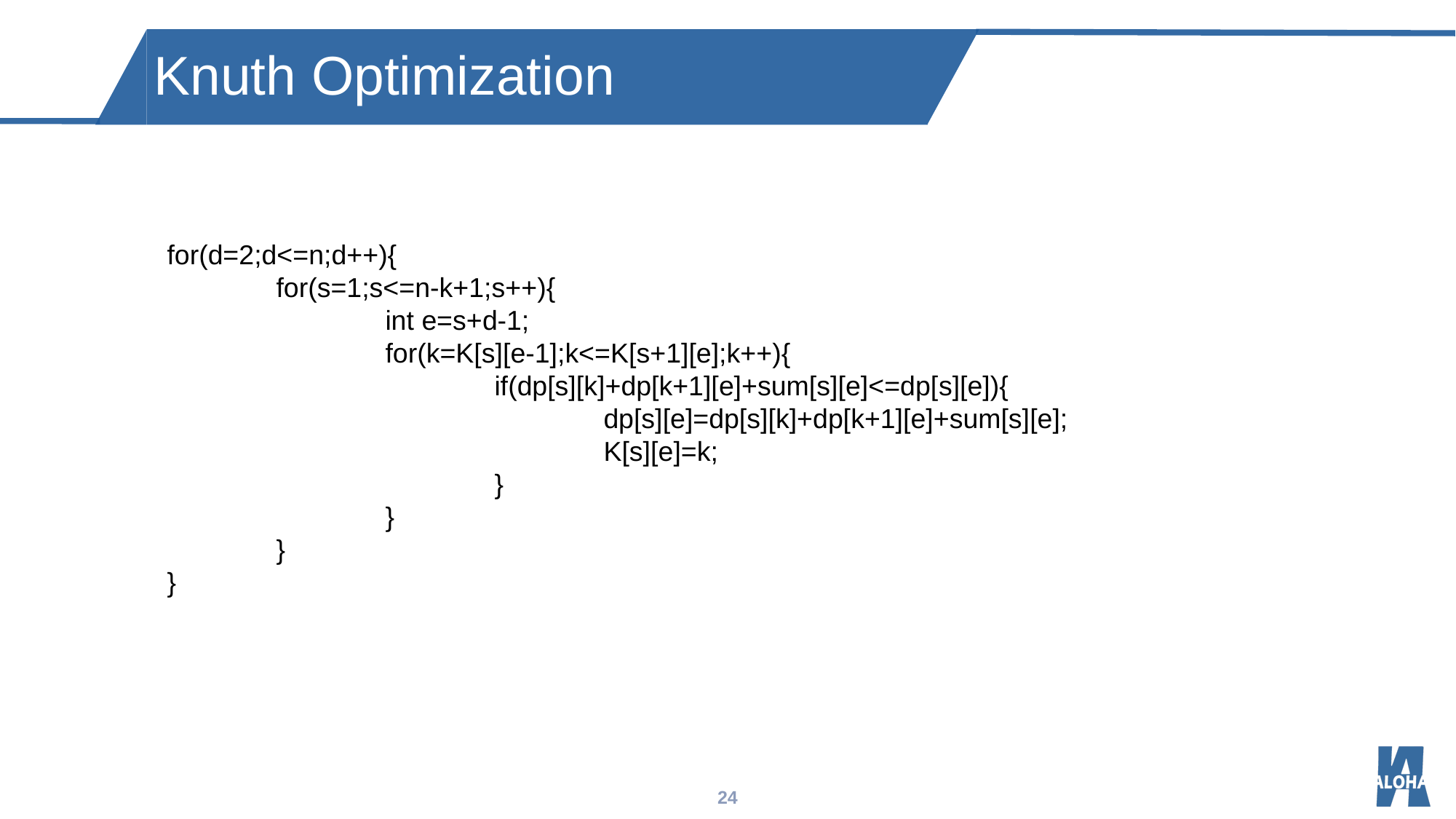

Knuth Optimization
for(d=2;d<=n;d++){
	for(s=1;s<=n-k+1;s++){
		int e=s+d-1;
		for(k=K[s][e-1];k<=K[s+1][e];k++){
			if(dp[s][k]+dp[k+1][e]+sum[s][e]<=dp[s][e]){
				dp[s][e]=dp[s][k]+dp[k+1][e]+sum[s][e];
				K[s][e]=k;
			}
		}
	}
}
24